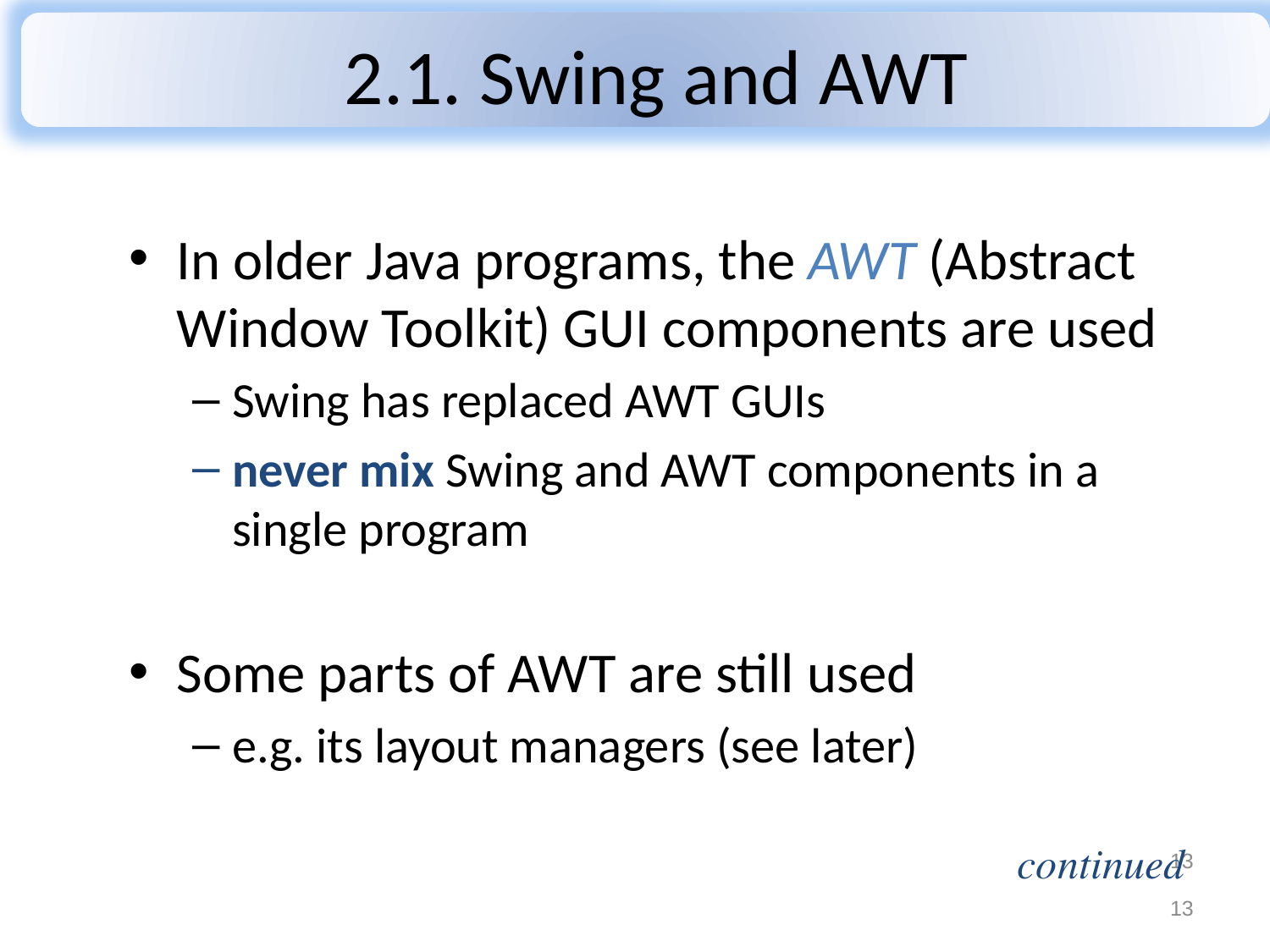

2.1. Swing and AWT
In older Java programs, the AWT (Abstract Window Toolkit) GUI components are used
Swing has replaced AWT GUIs
never mix Swing and AWT components in a single program

Some parts of AWT are still used
e.g. its layout managers (see later)
continued
13
13